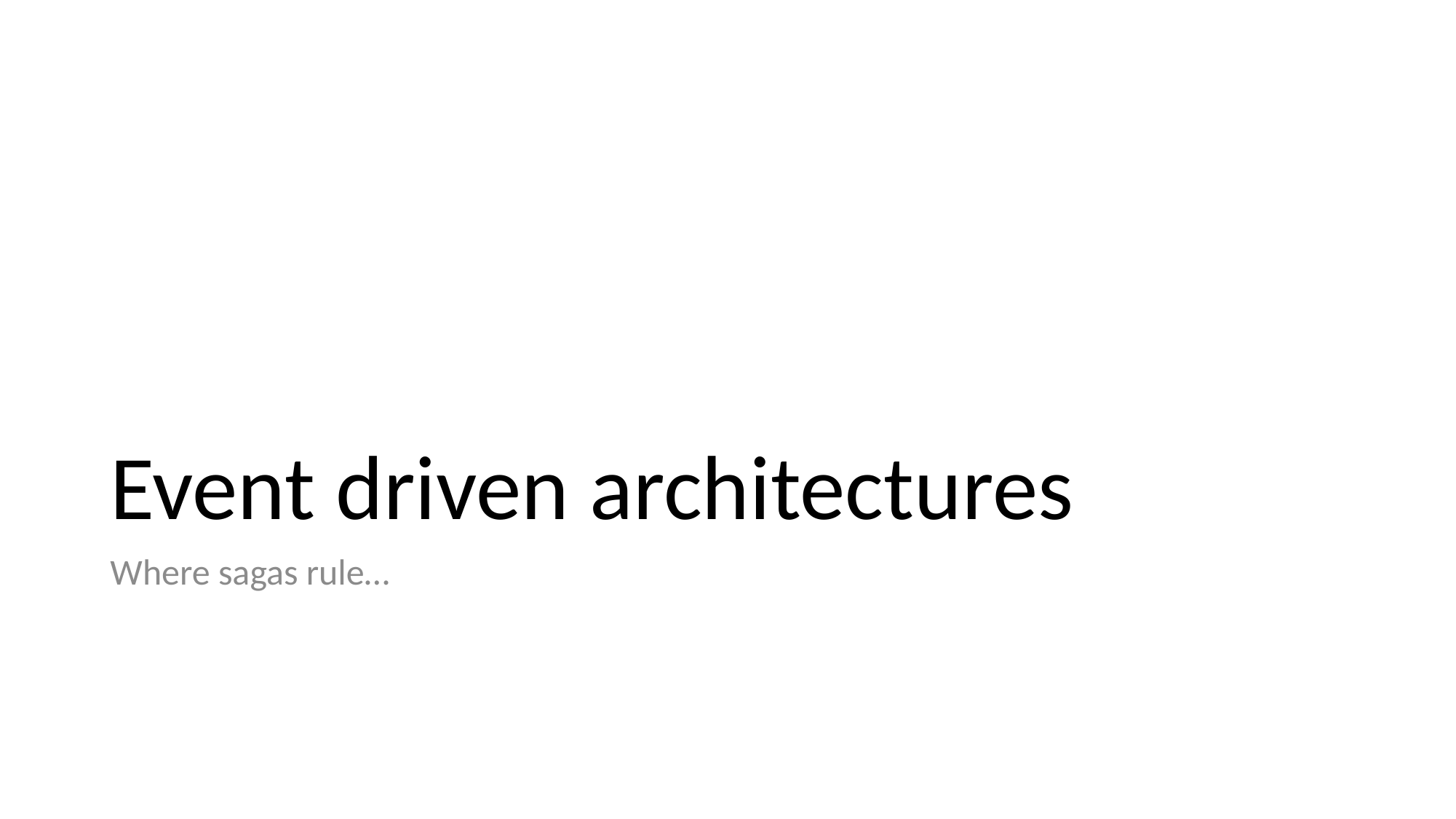

# Event driven architectures
Where sagas rule…